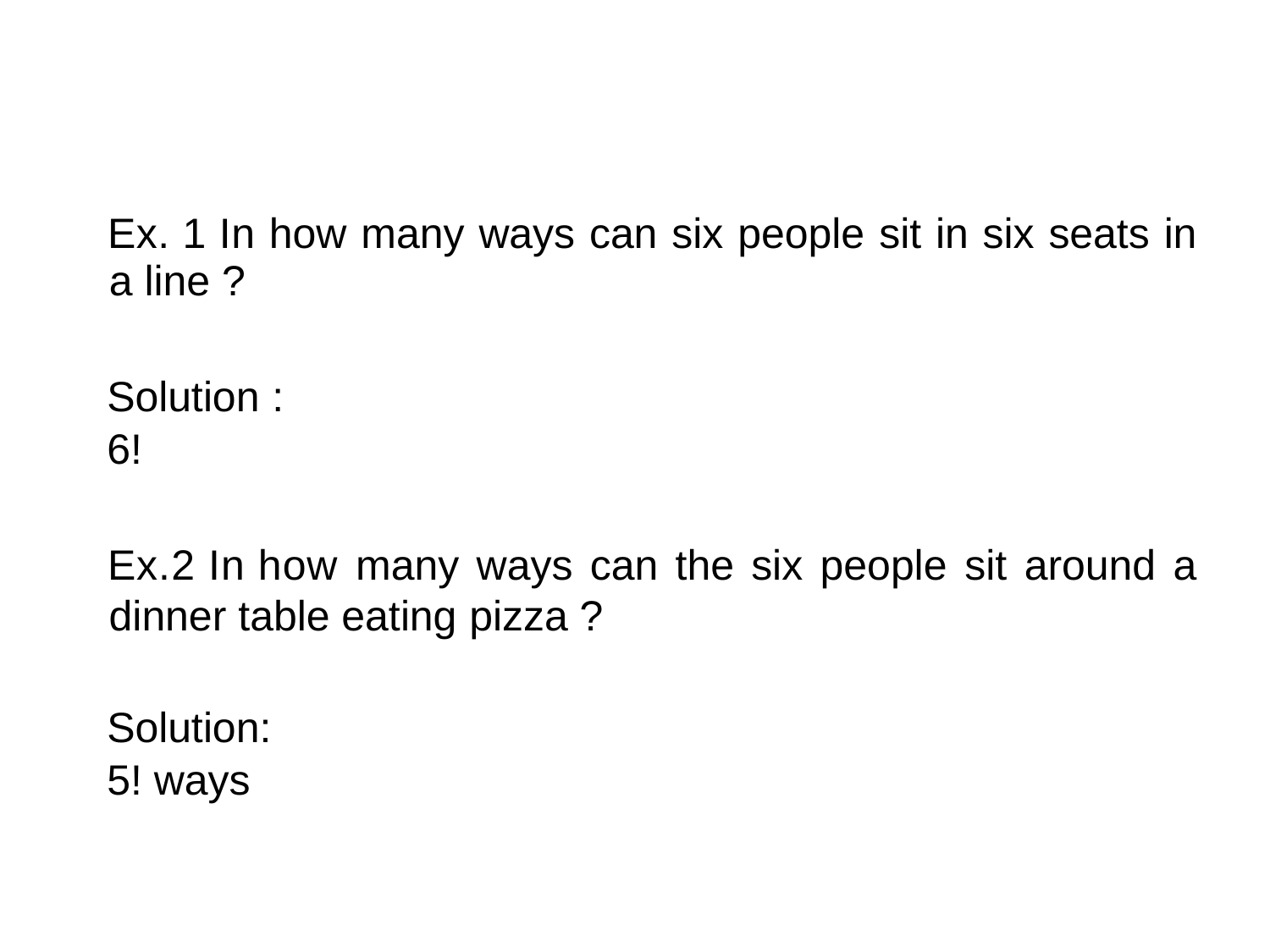

Ex. 1 In
a line ?
how
many
ways
can
six
people
sit
in
six
seats
in
Solution
6!
:
Ex.2 In how
many
ways
can
the
six
people
sit
around
a
dinner table eating
pizza ?
Solution:
5! ways